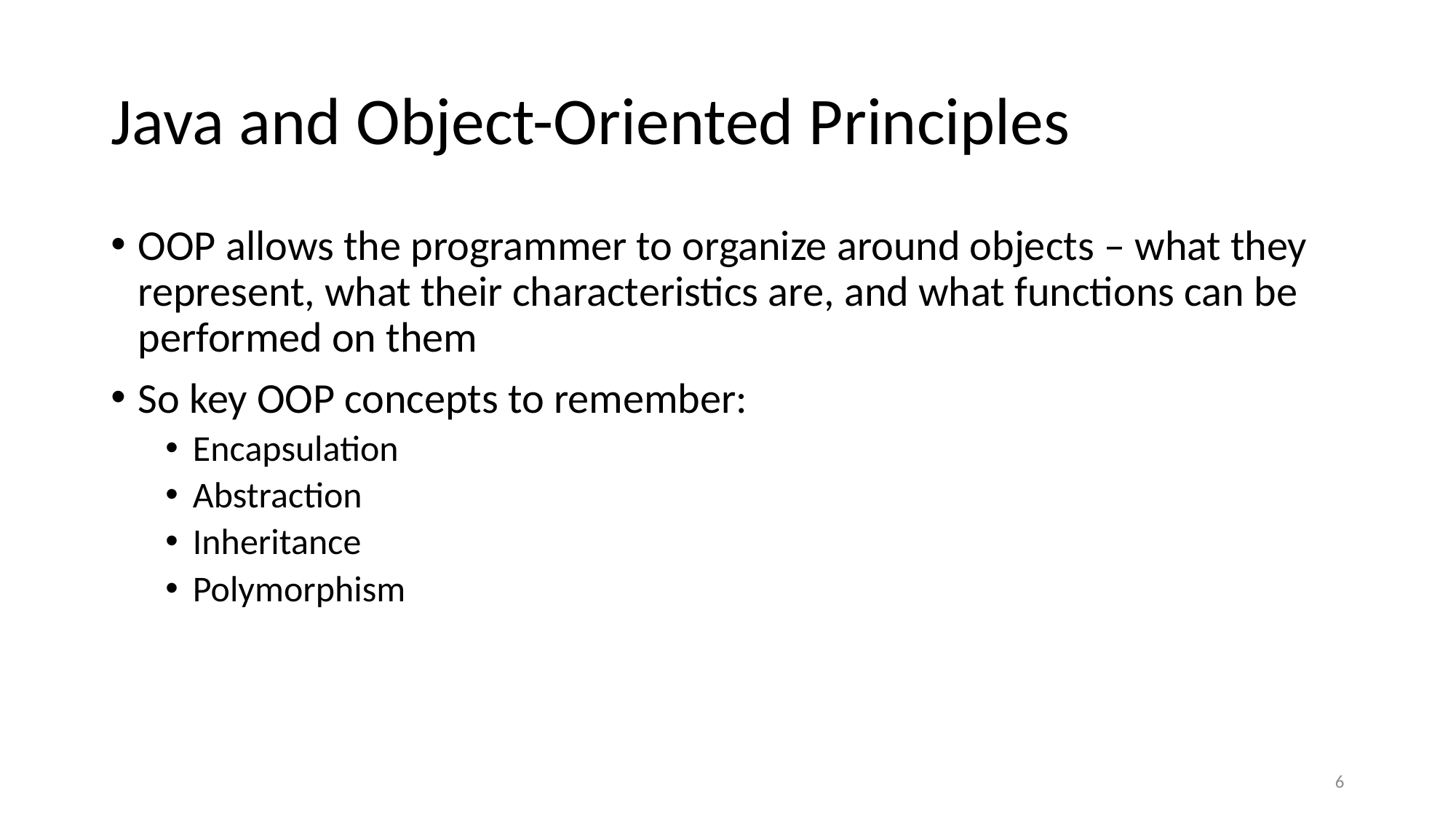

# Java and Object-Oriented Principles
OOP allows the programmer to organize around objects – what they represent, what their characteristics are, and what functions can be performed on them
So key OOP concepts to remember:
Encapsulation
Abstraction
Inheritance
Polymorphism
6